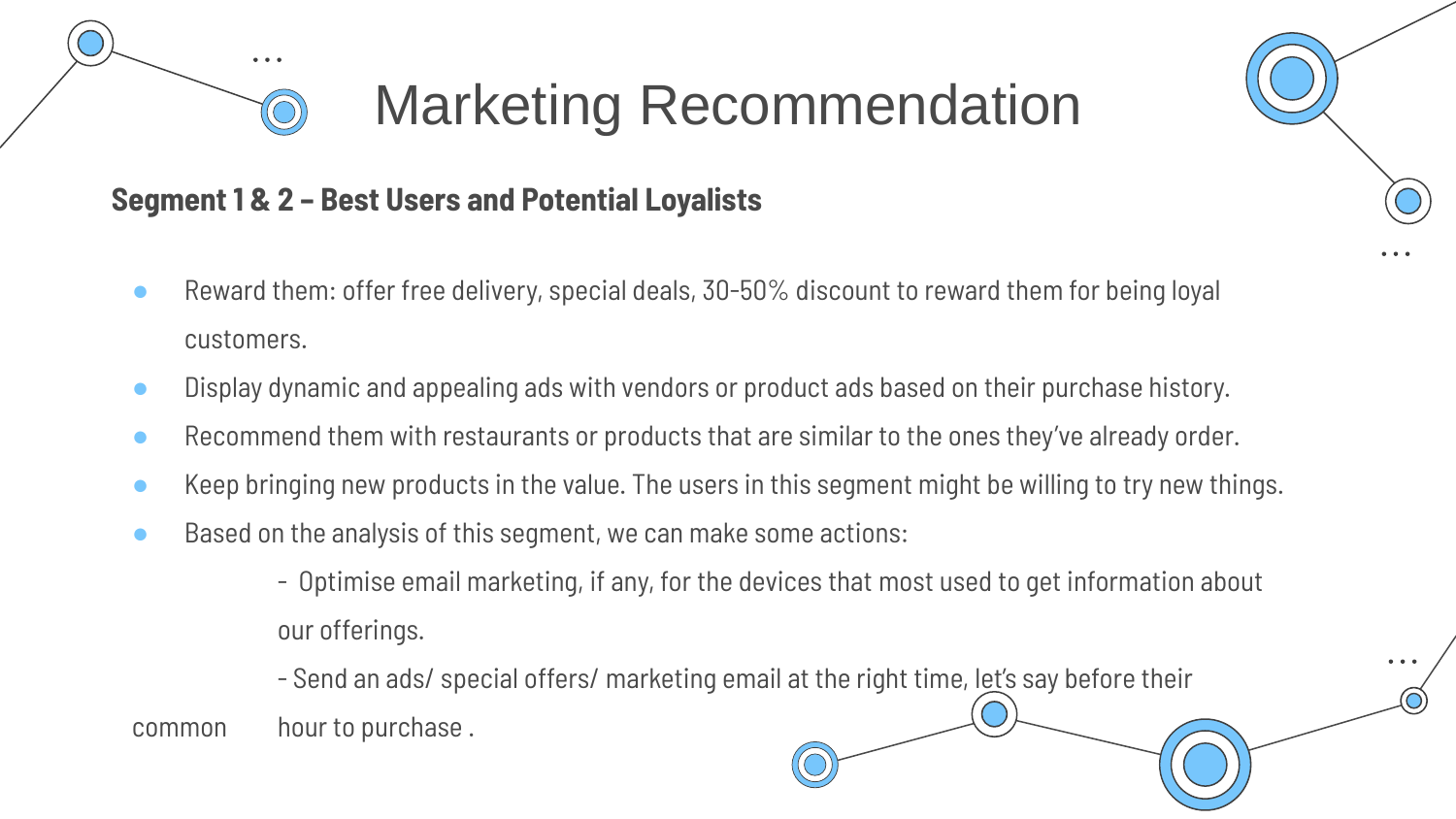

# Marketing Recommendation
Segment 1 & 2 – Best Users and Potential Loyalists

Reward them: offer free delivery, special deals, 30-50% discount to reward them for being loyal customers.
Display dynamic and appealing ads with vendors or product ads based on their purchase history.
Recommend them with restaurants or products that are similar to the ones they’ve already order.
Keep bringing new products in the value. The users in this segment might be willing to try new things.
Based on the analysis of this segment, we can make some actions:
	-  Optimise email marketing, if any, for the devices that most used to get information about 	our offerings.
	- Send an ads/ special offers/ marketing email at the right time, let’s say before their common 	hour to purchase .